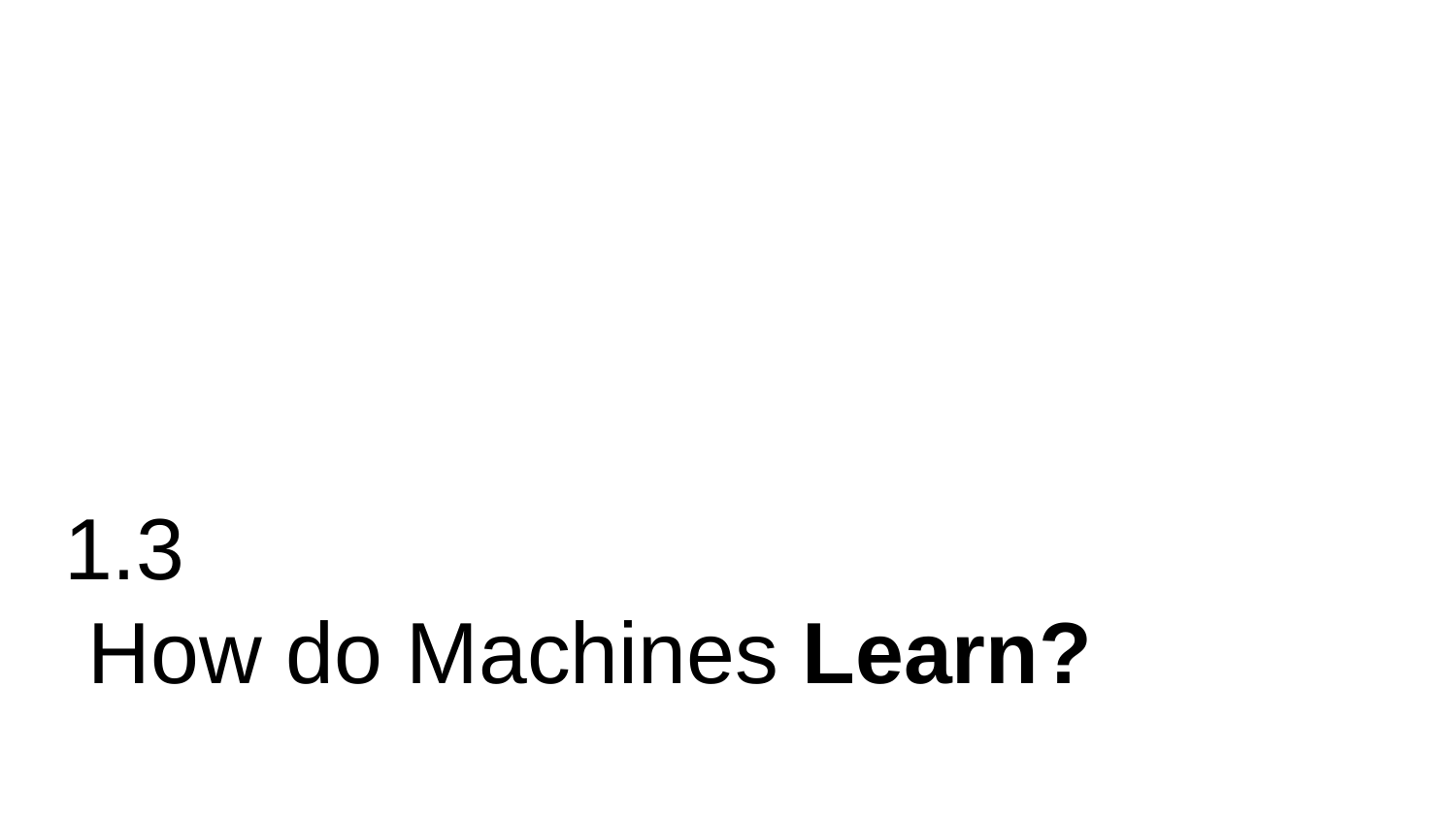

# 1.3
 How do Machines Learn?
11